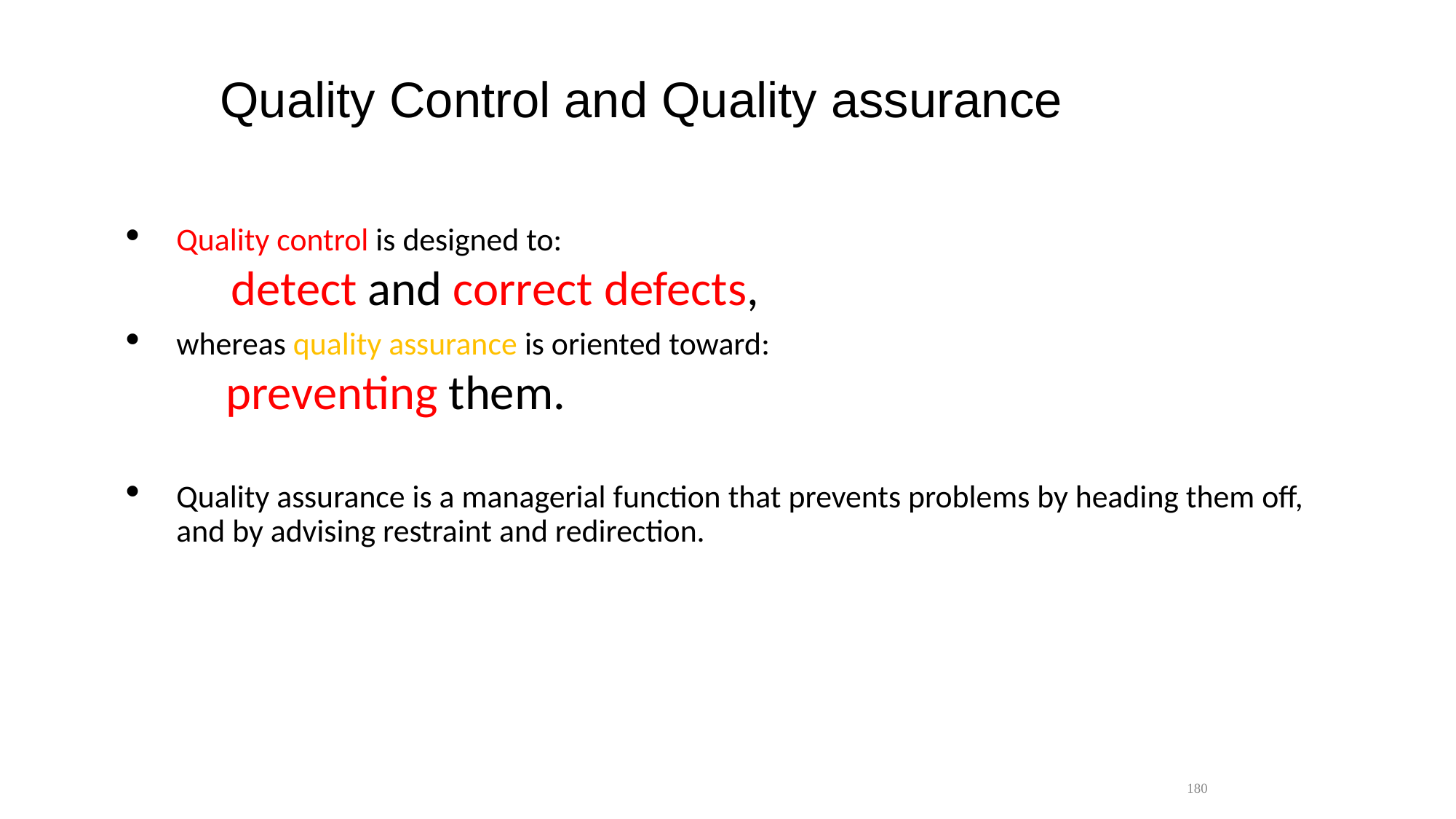

# Quality Control and Quality assurance
Quality control is designed to:
 detect and correct defects,
whereas quality assurance is oriented toward:
preventing them.

Quality assurance is a managerial function that prevents problems by heading them off, and by advising restraint and redirection.
180